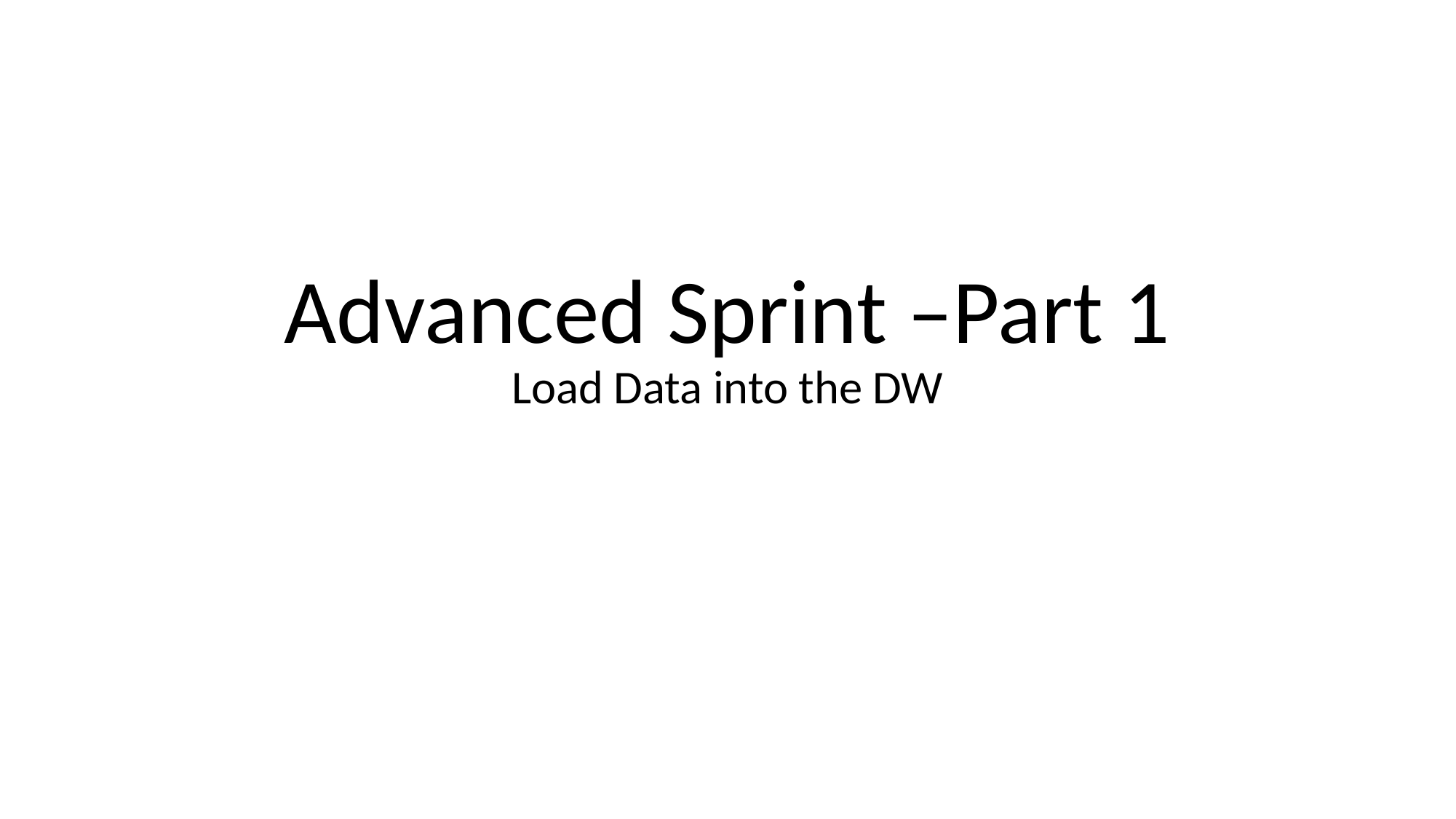

# Advanced Sprint –Part 1 Load Data into the DW